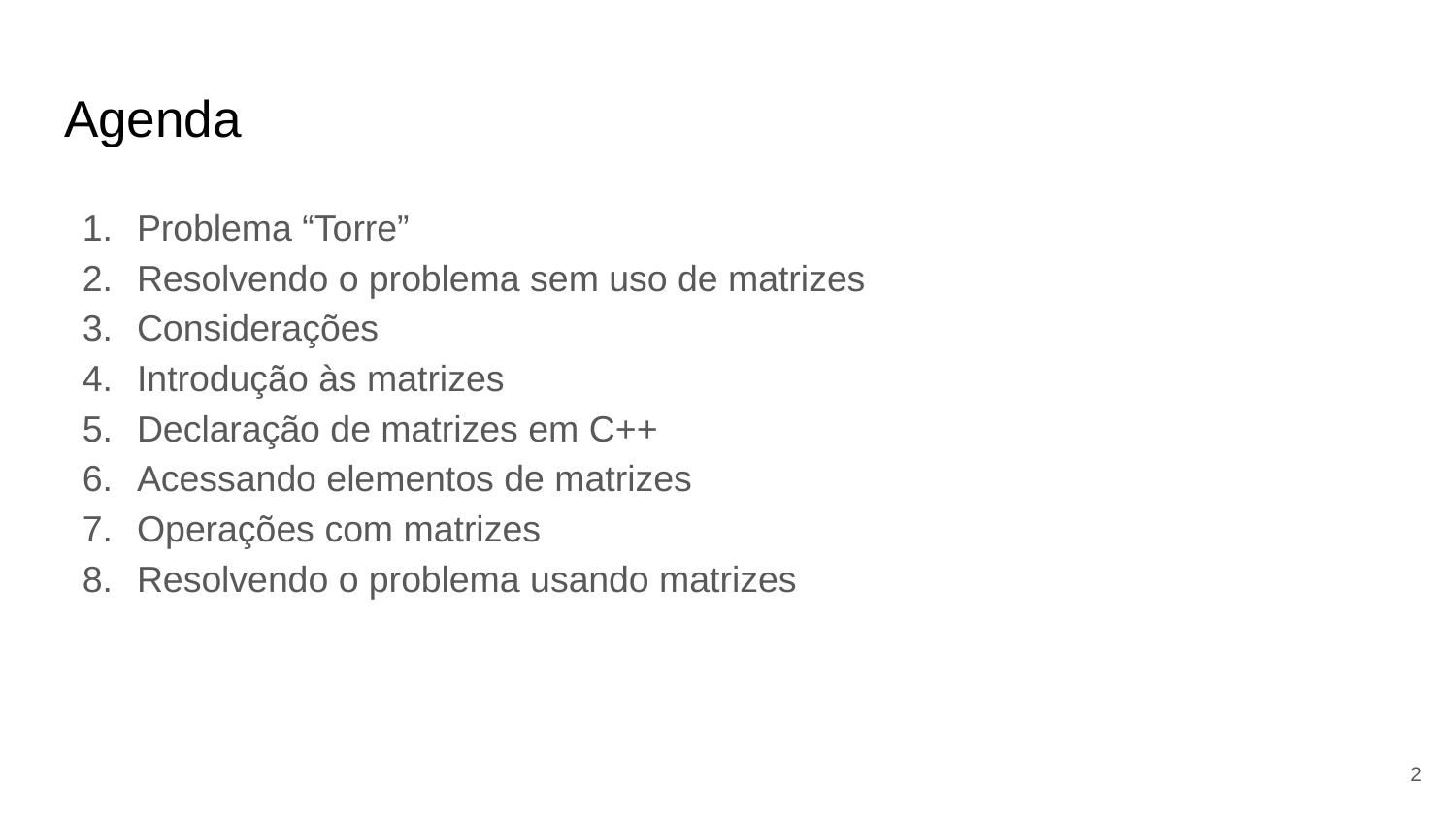

# Agenda
Problema “Torre”
Resolvendo o problema sem uso de matrizes
Considerações
Introdução às matrizes
Declaração de matrizes em C++
Acessando elementos de matrizes
Operações com matrizes
Resolvendo o problema usando matrizes

2